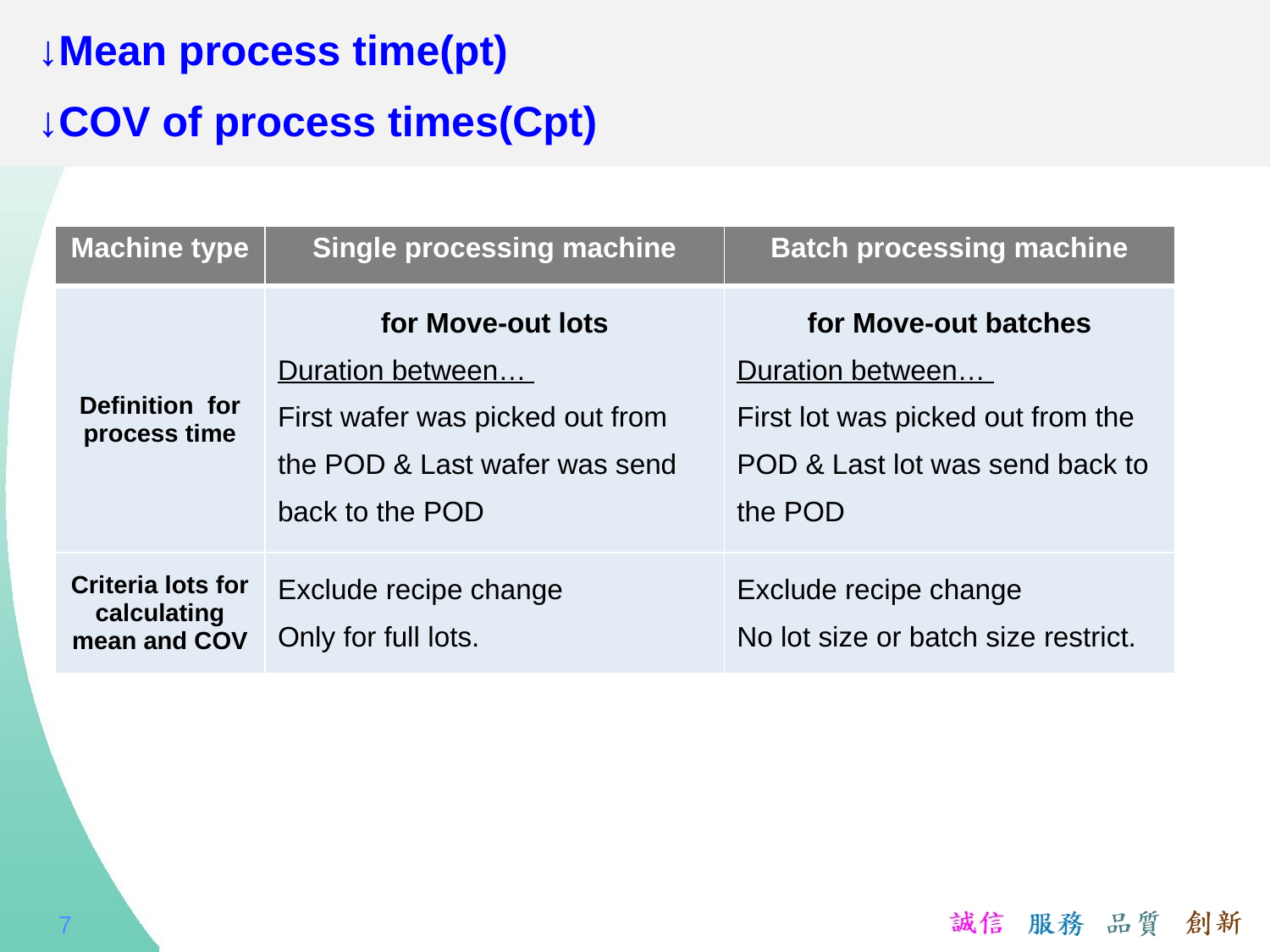

# ↓Mean process time(pt) ↓COV of process times(Cpt)
| Machine type | Single processing machine | Batch processing machine |
| --- | --- | --- |
| Definition for process time | for Move-out lots Duration between… First wafer was picked out from the POD & Last wafer was send back to the POD | for Move-out batches Duration between… First lot was picked out from the POD & Last lot was send back to the POD |
| Criteria lots for calculating mean and COV | Exclude recipe change Only for full lots. | Exclude recipe change No lot size or batch size restrict. |
7